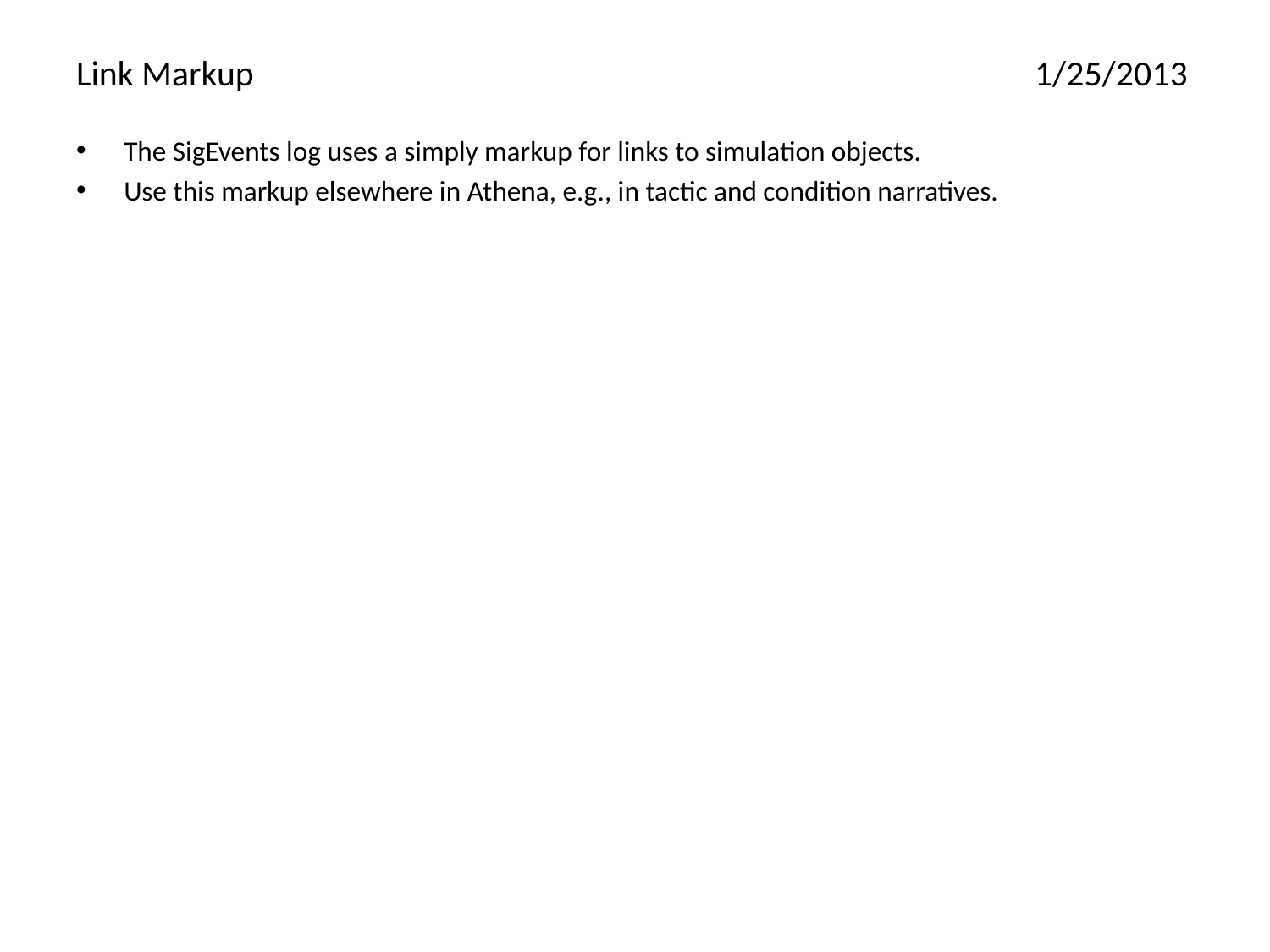

# Link Markup	1/25/2013
The SigEvents log uses a simply markup for links to simulation objects.
Use this markup elsewhere in Athena, e.g., in tactic and condition narratives.